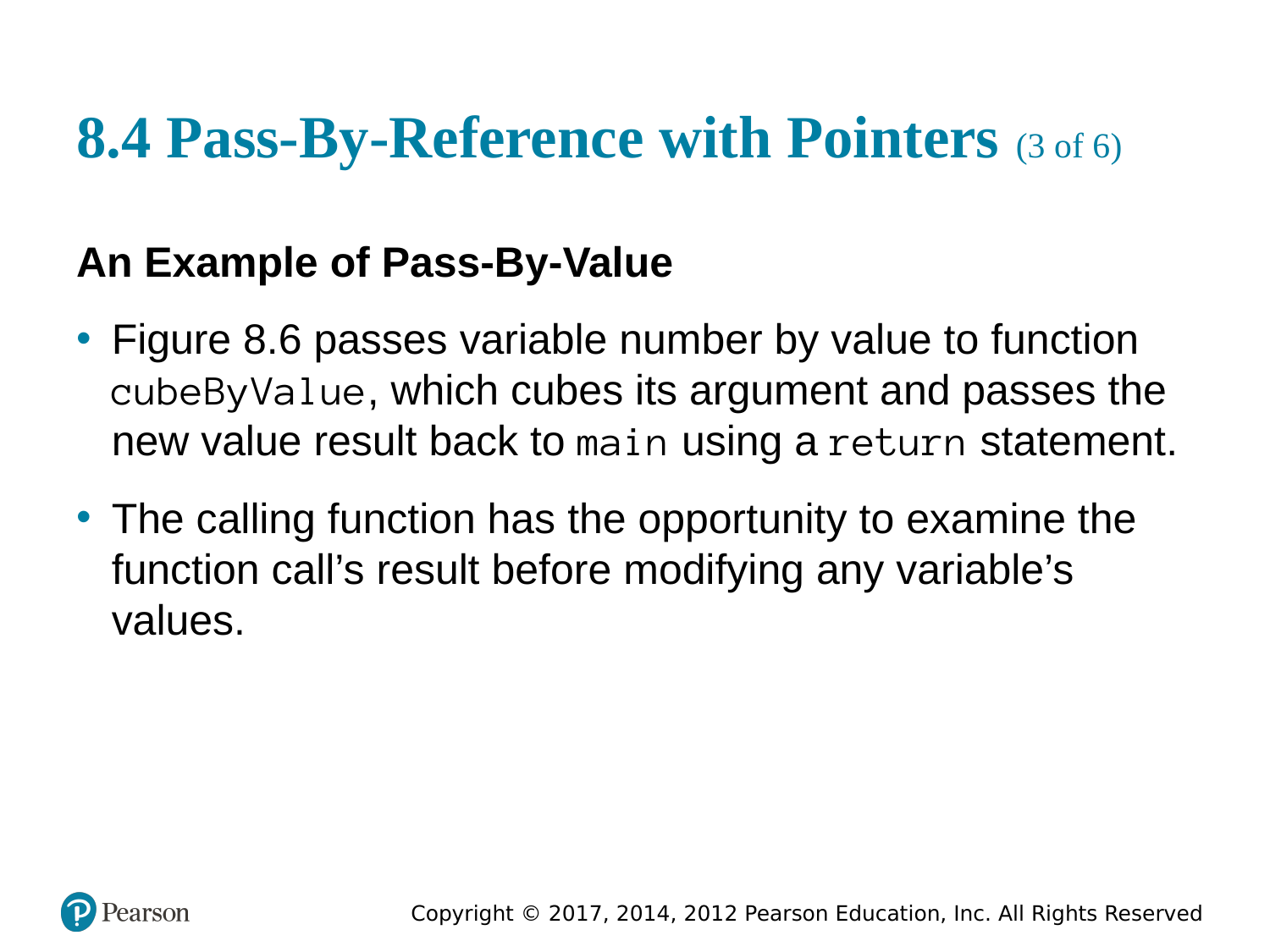

# 8.4 Pass-By-Reference with Pointers (3 of 6)
An Example of Pass-By-Value
Figure 8.6 passes variable number by value to function cube By Value, which cubes its argument and passes the new value result back to main using a return statement.
The calling function has the opportunity to examine the function call’s result before modifying any variable’s values.